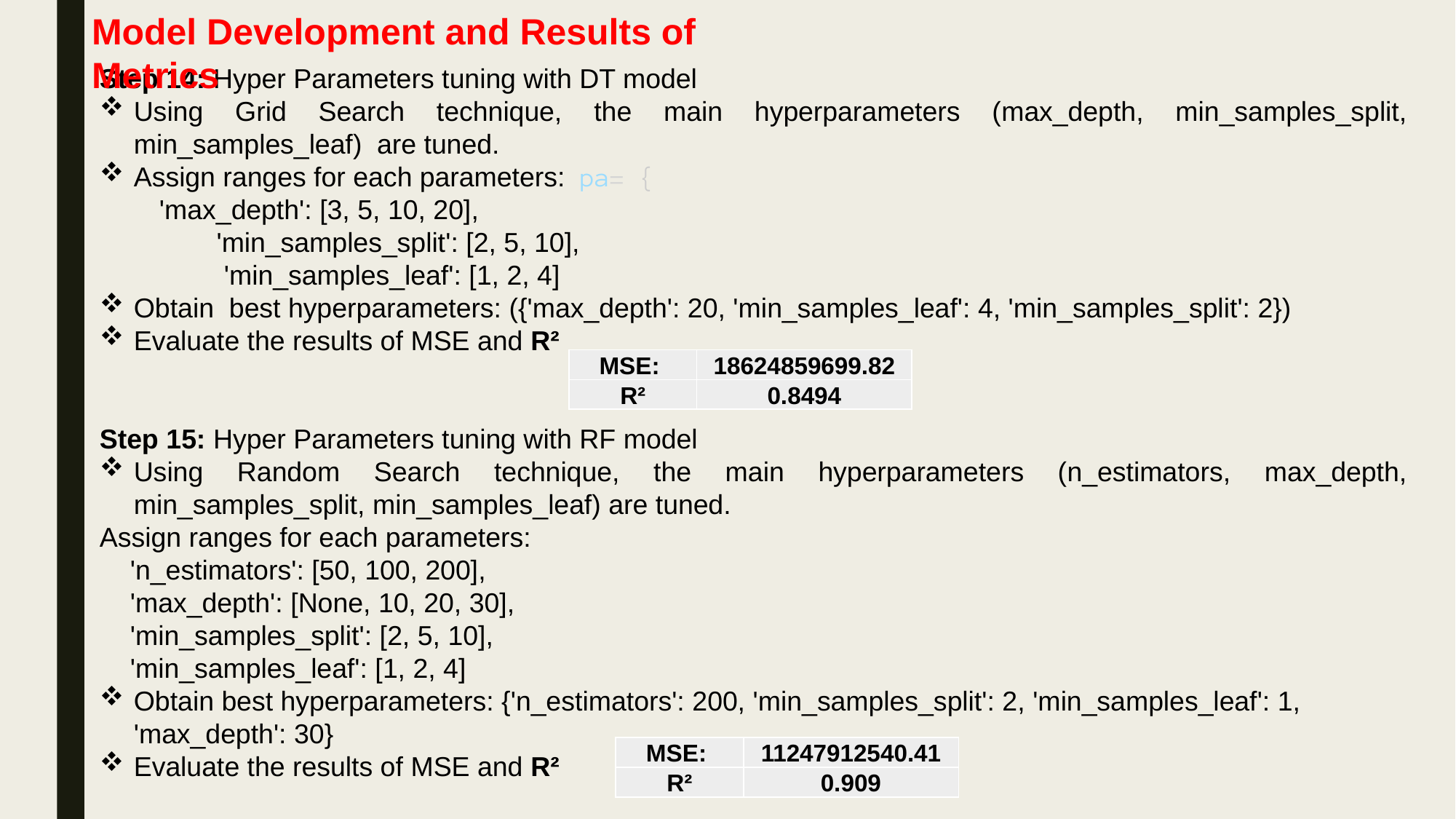

Model Development and Results of Metrics
Step 14: Hyper Parameters tuning with DT model
Using Grid Search technique, the main hyperparameters (max_depth, min_samples_split, min_samples_leaf) are tuned.
Assign ranges for each parameters:  pa= {
    'max_depth': [3, 5, 10, 20],
   	 'min_samples_split': [2, 5, 10],
  	  'min_samples_leaf': [1, 2, 4]
Obtain  best hyperparameters: ({'max_depth': 20, 'min_samples_leaf': 4, 'min_samples_split': 2})
Evaluate the results of MSE and R²

Step 15: Hyper Parameters tuning with RF model
Using Random Search technique, the main hyperparameters (n_estimators, max_depth, min_samples_split, min_samples_leaf) are tuned.
Assign ranges for each parameters:
    'n_estimators': [50, 100, 200],
    'max_depth': [None, 10, 20, 30],
    'min_samples_split': [2, 5, 10],
    'min_samples_leaf': [1, 2, 4]
Obtain best hyperparameters: {'n_estimators': 200, 'min_samples_split': 2, 'min_samples_leaf': 1, 'max_depth': 30}
Evaluate the results of MSE and R²
| MSE: | 18624859699.82 |
| --- | --- |
| R² | 0.8494 |
| MSE: | 11247912540.41 |
| --- | --- |
| R² | 0.909 |